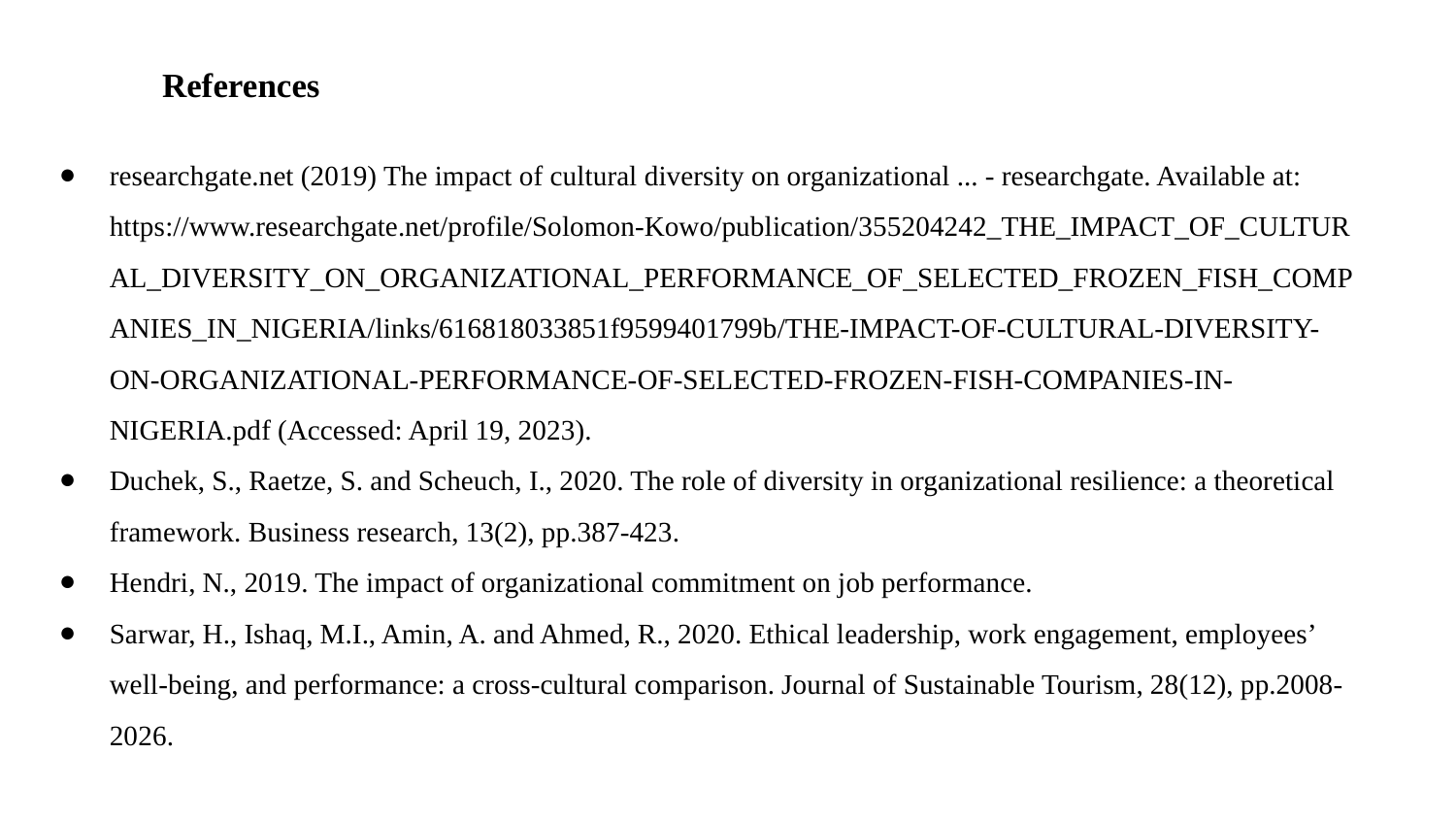

# References

researchgate.net (2019) The impact of cultural diversity on organizational ... - researchgate. Available at: https://www.researchgate.net/profile/Solomon-Kowo/publication/355204242_THE_IMPACT_OF_CULTURAL_DIVERSITY_ON_ORGANIZATIONAL_PERFORMANCE_OF_SELECTED_FROZEN_FISH_COMPANIES_IN_NIGERIA/links/616818033851f9599401799b/THE-IMPACT-OF-CULTURAL-DIVERSITY-ON-ORGANIZATIONAL-PERFORMANCE-OF-SELECTED-FROZEN-FISH-COMPANIES-IN-NIGERIA.pdf (Accessed: April 19, 2023).
Duchek, S., Raetze, S. and Scheuch, I., 2020. The role of diversity in organizational resilience: a theoretical framework. Business research, 13(2), pp.387-423.
Hendri, N., 2019. The impact of organizational commitment on job performance.
Sarwar, H., Ishaq, M.I., Amin, A. and Ahmed, R., 2020. Ethical leadership, work engagement, employees’ well-being, and performance: a cross-cultural comparison. Journal of Sustainable Tourism, 28(12), pp.2008-2026.